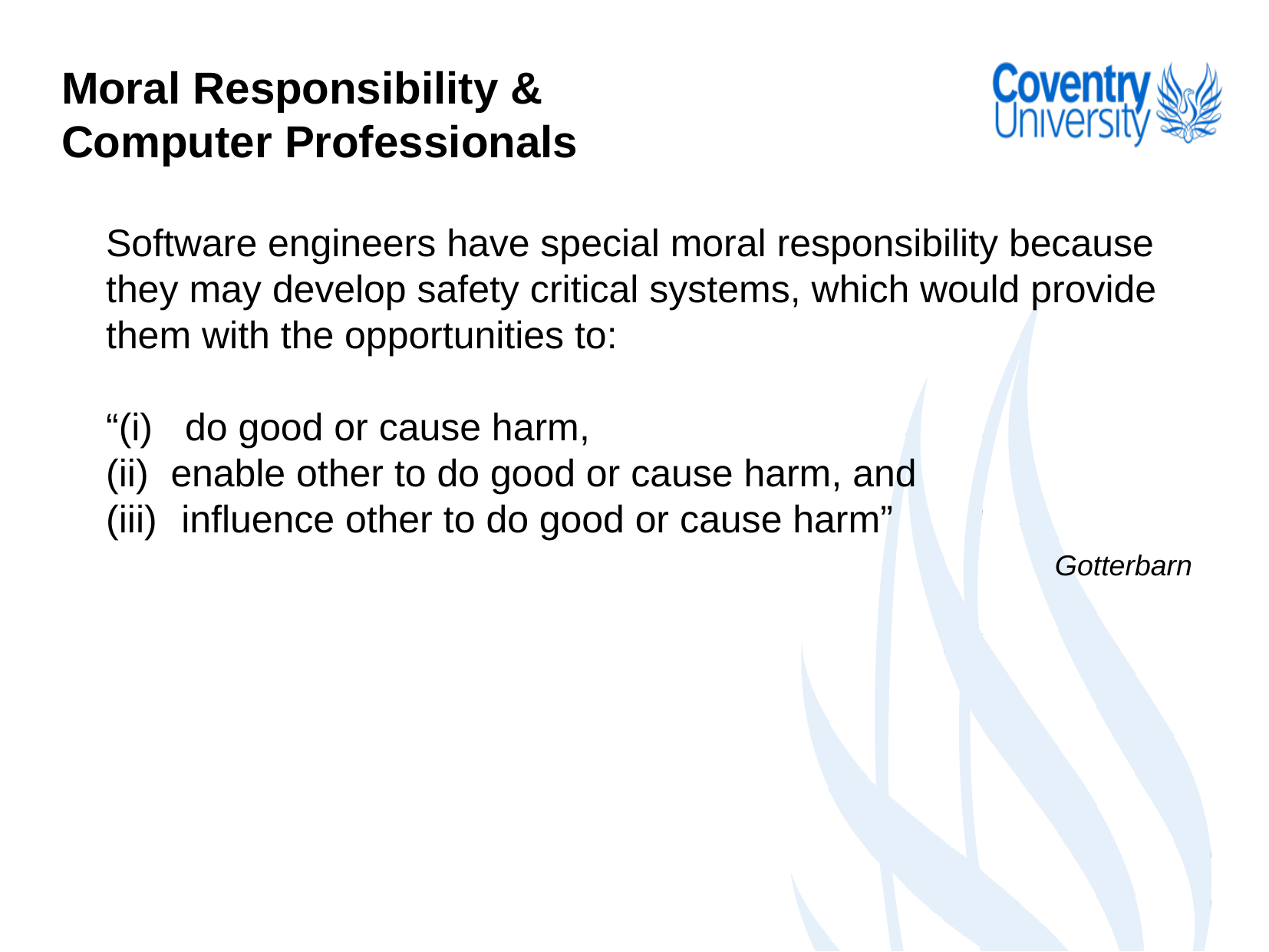

Moral Responsibility &
Computer Professionals

Software engineers have special moral responsibility because they may develop safety critical systems, which would provide them with the opportunities to:

“(i)   do good or cause harm,
enable other to do good or cause harm, and
 influence other to do good or cause harm”
Gotterbarn